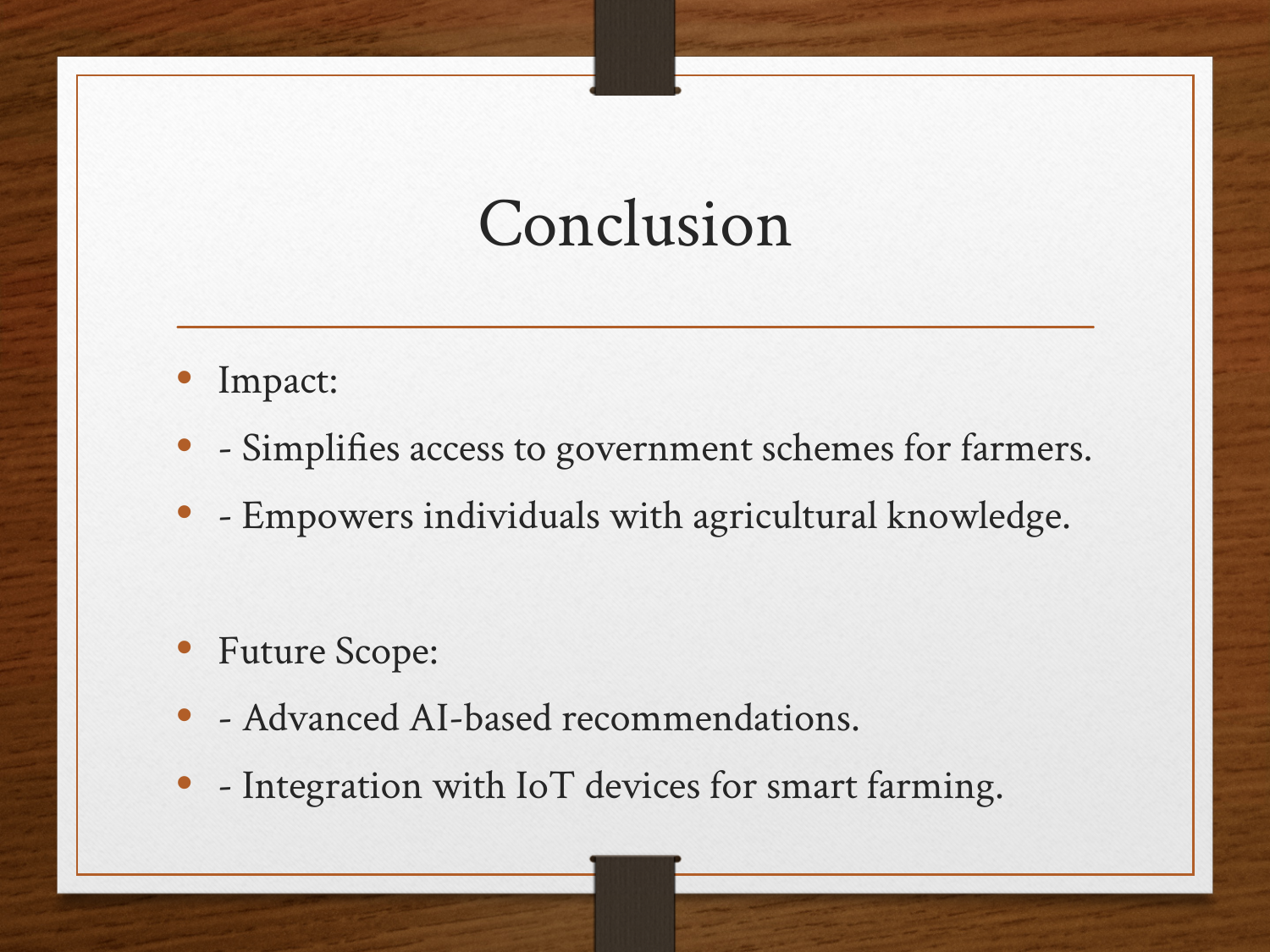

# Conclusion
Impact:
- Simplifies access to government schemes for farmers.
- Empowers individuals with agricultural knowledge.

Future Scope:
- Advanced AI-based recommendations.
- Integration with IoT devices for smart farming.